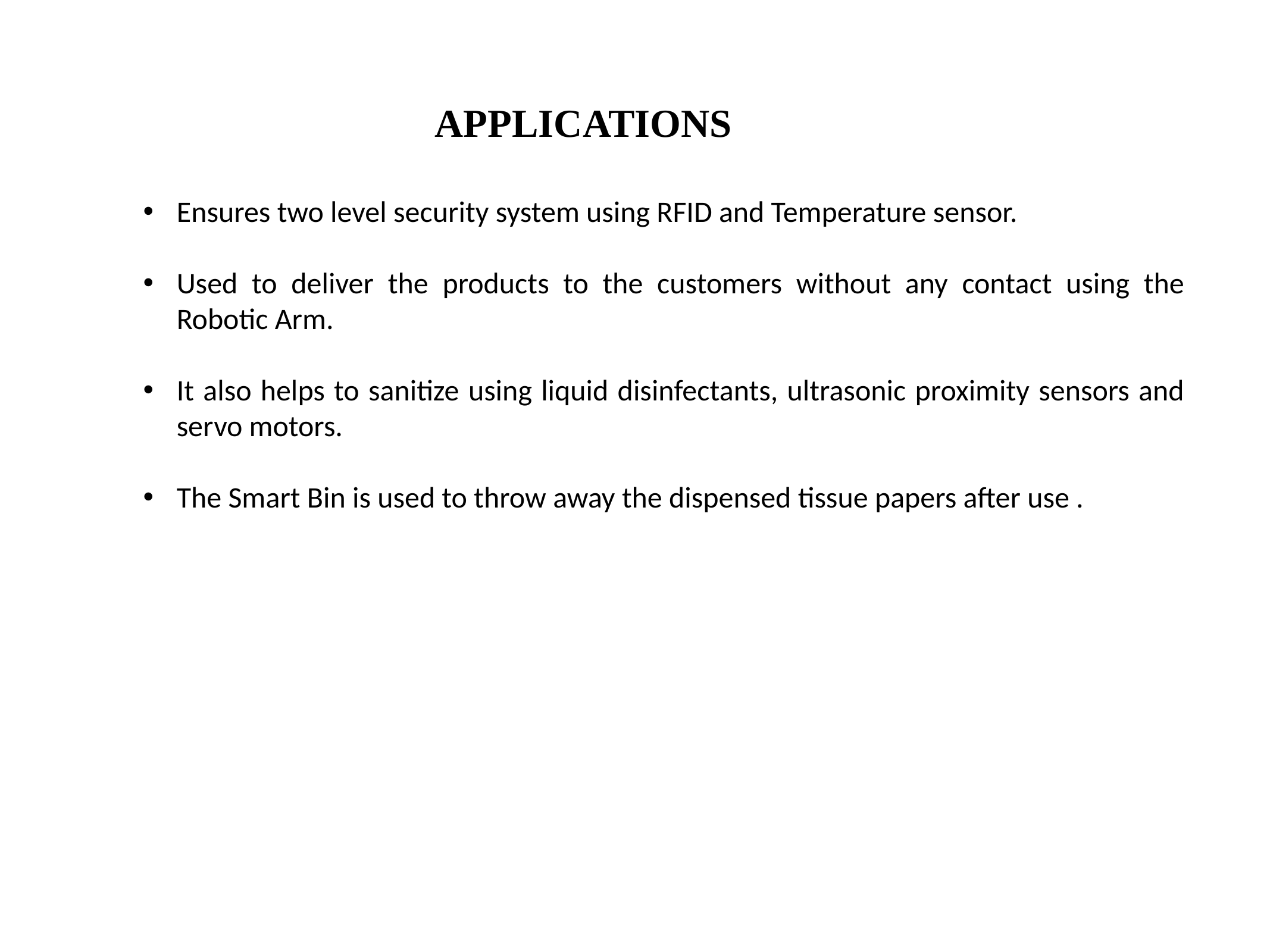

# APPLICATIONS
Ensures two level security system using RFID and Temperature sensor.

Used to deliver the products to the customers without any contact using the Robotic Arm.

It also helps to sanitize using liquid disinfectants, ultrasonic proximity sensors and servo motors.

The Smart Bin is used to throw away the dispensed tissue papers after use .